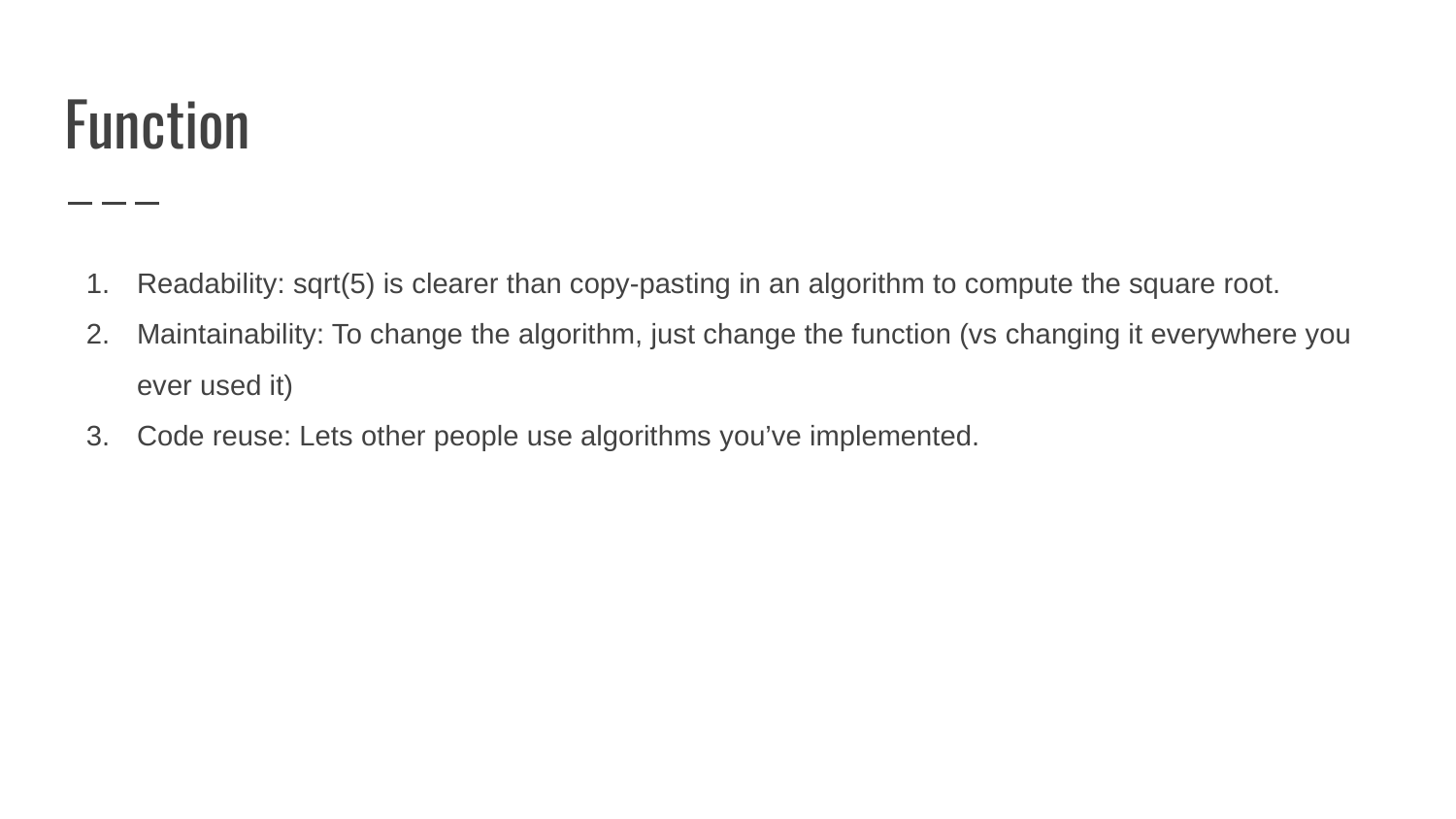

# Function
Readability: sqrt(5) is clearer than copy-pasting in an algorithm to compute the square root.
Maintainability: To change the algorithm, just change the function (vs changing it everywhere you ever used it)
Code reuse: Lets other people use algorithms you’ve implemented.